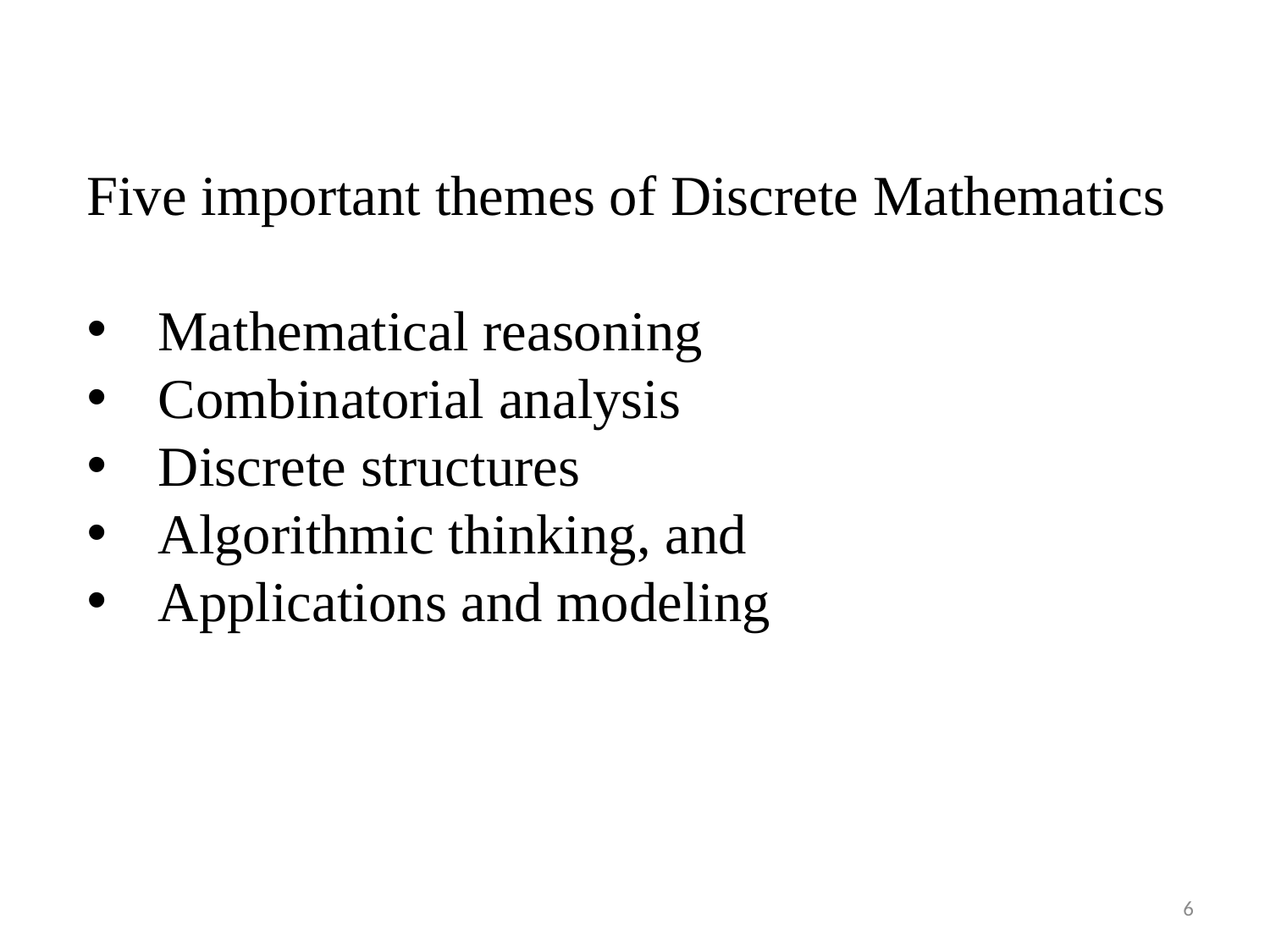

Five important themes of Discrete Mathematics

Mathematical reasoning
Combinatorial analysis
Discrete structures
Algorithmic thinking, and
Applications and modeling

6